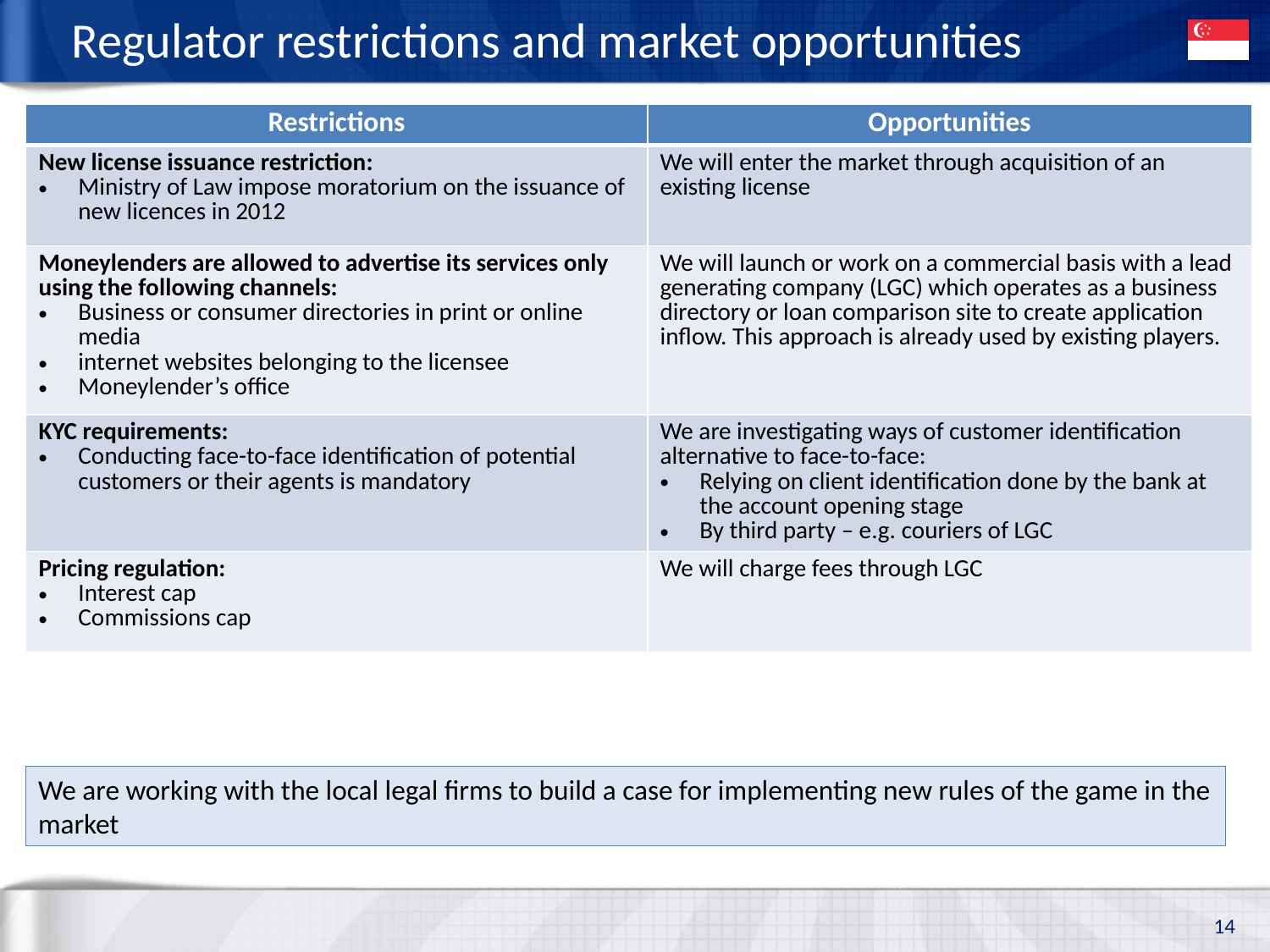

# Regulator restrictions and market opportunities
| Restrictions | Opportunities |
| --- | --- |
| New license issuance restriction: Ministry of Law impose moratorium on the issuance of new licences in 2012 | We will enter the market through acquisition of an existing license |
| Moneylenders are allowed to advertise its services only using the following channels: Business or consumer directories in print or online media internet websites belonging to the licensee Moneylender’s office | We will launch or work on a commercial basis with a lead generating company (LGC) which operates as a business directory or loan comparison site to create application inflow. This approach is already used by existing players. |
| KYC requirements: Conducting face-to-face identification of potential customers or their agents is mandatory | We are investigating ways of customer identification alternative to face-to-face: Relying on client identification done by the bank at the account opening stage By third party – e.g. couriers of LGC |
| Pricing regulation: Interest cap Commissions cap | We will charge fees through LGC |
We are working with the local legal firms to build a case for implementing new rules of the game in the market
14